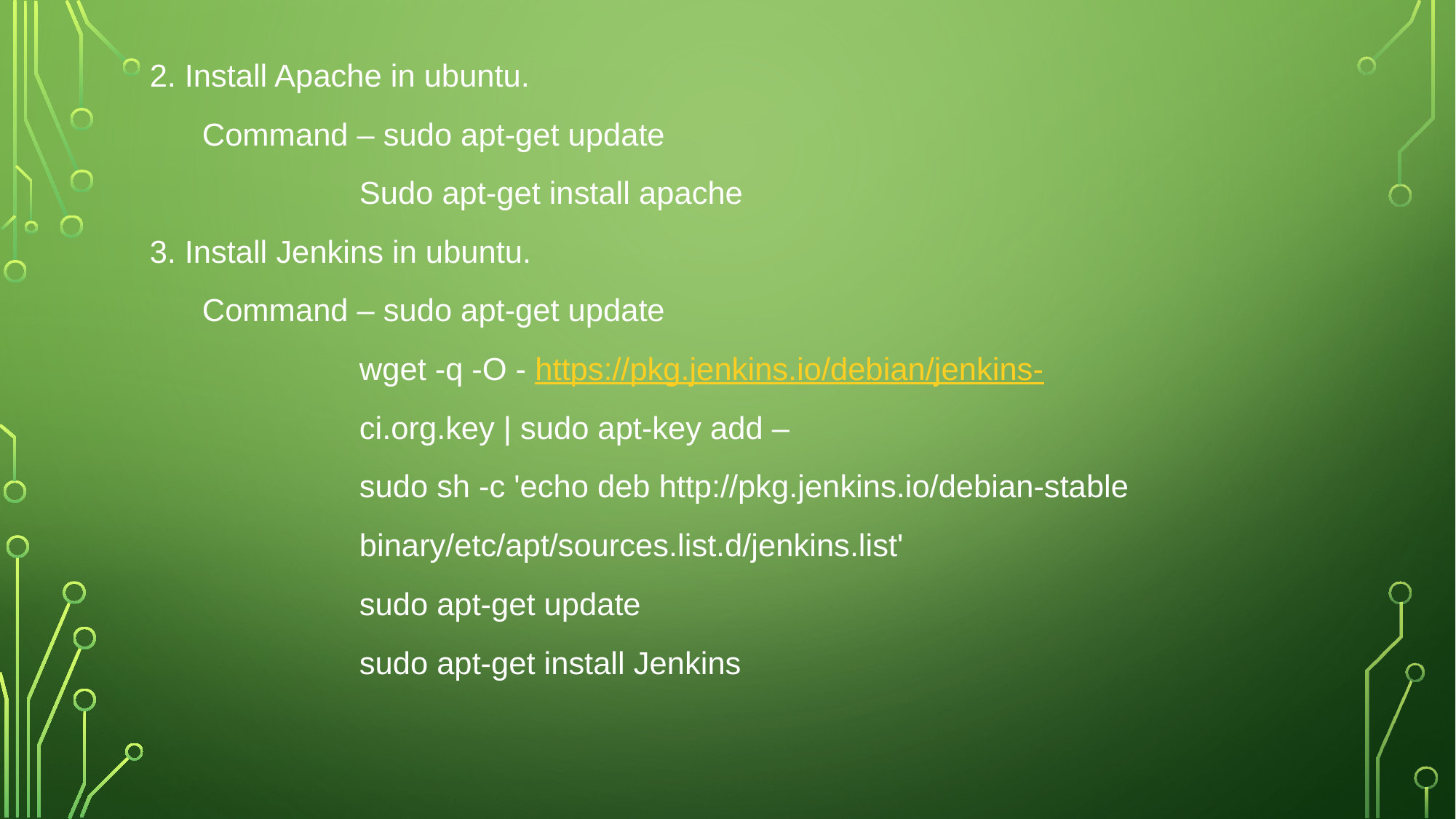

2. Install Apache in ubuntu.
      Command – sudo apt-get update
                        Sudo apt-get install apache
3. Install Jenkins in ubuntu.
      Command – sudo apt-get update
                        wget -q -O - https://pkg.jenkins.io/debian/jenkins-
                        ci.org.key | sudo apt-key add –
                        sudo sh -c 'echo deb http://pkg.jenkins.io/debian-stable
                        binary/etc/apt/sources.list.d/jenkins.list'
                        sudo apt-get update
                        sudo apt-get install Jenkins